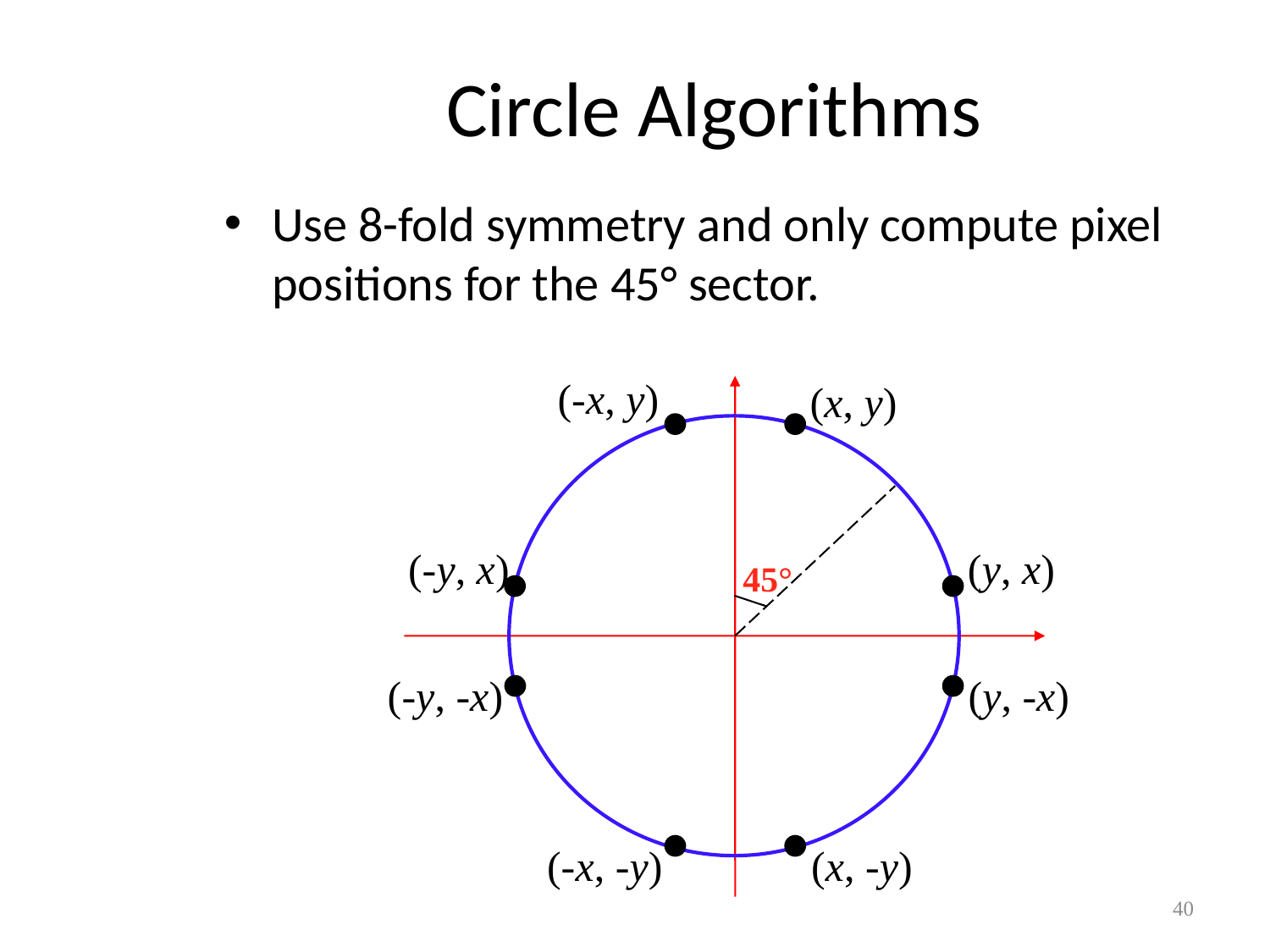

# Circle Algorithms
Use 8-fold symmetry and only compute pixel positions for the 45° sector.
(-x, y)
(x, y)

(-y, x)
(y, x)
45°

(-y, -x)
(y, -x)

(-x, -y)
(x, -y)

40